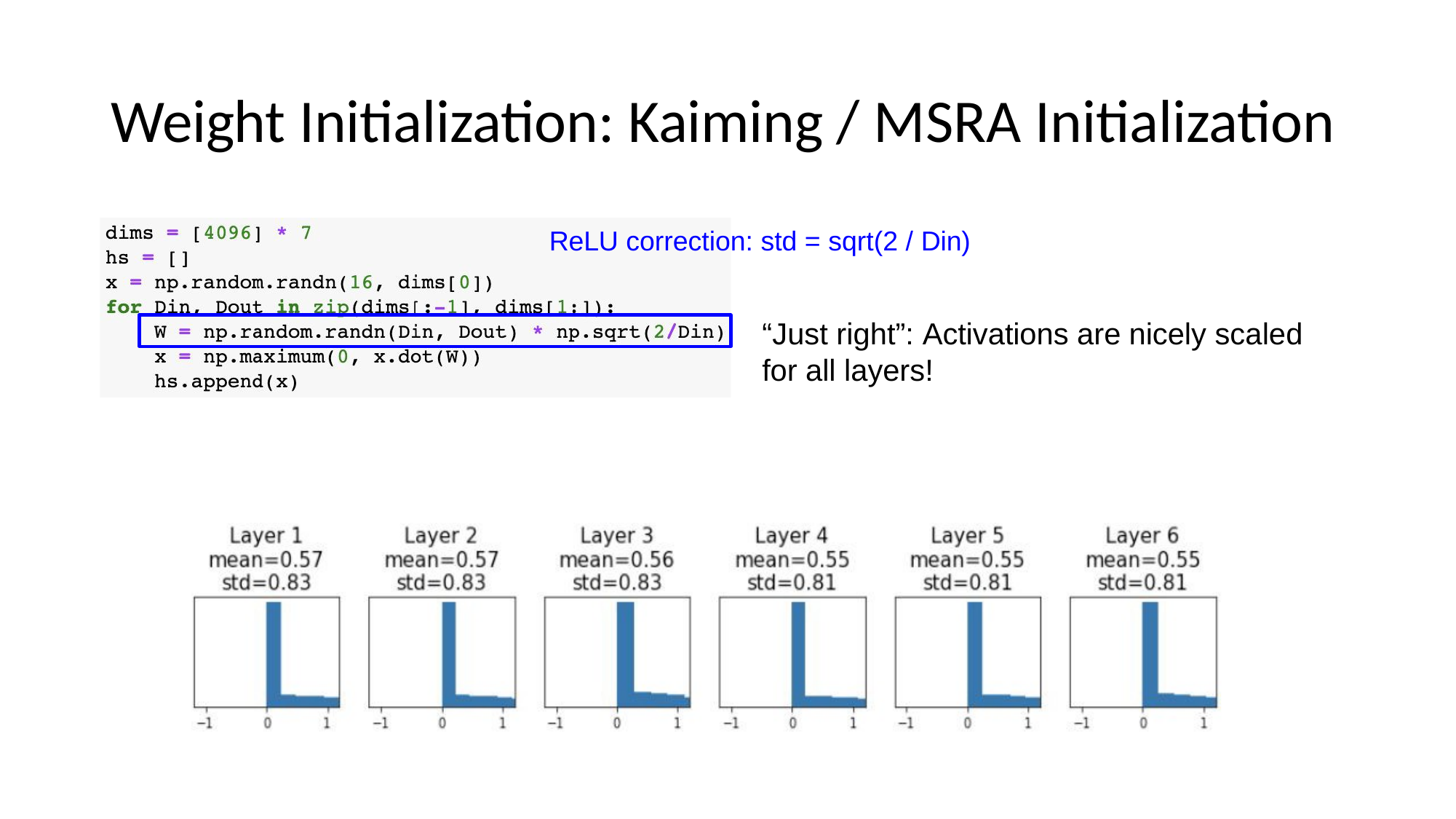

# Weight Initialization: Kaiming / MSRA Initialization

ReLU correction: std = sqrt(2 / Din)
“Just right”: Activations are nicely scaled for all layers!